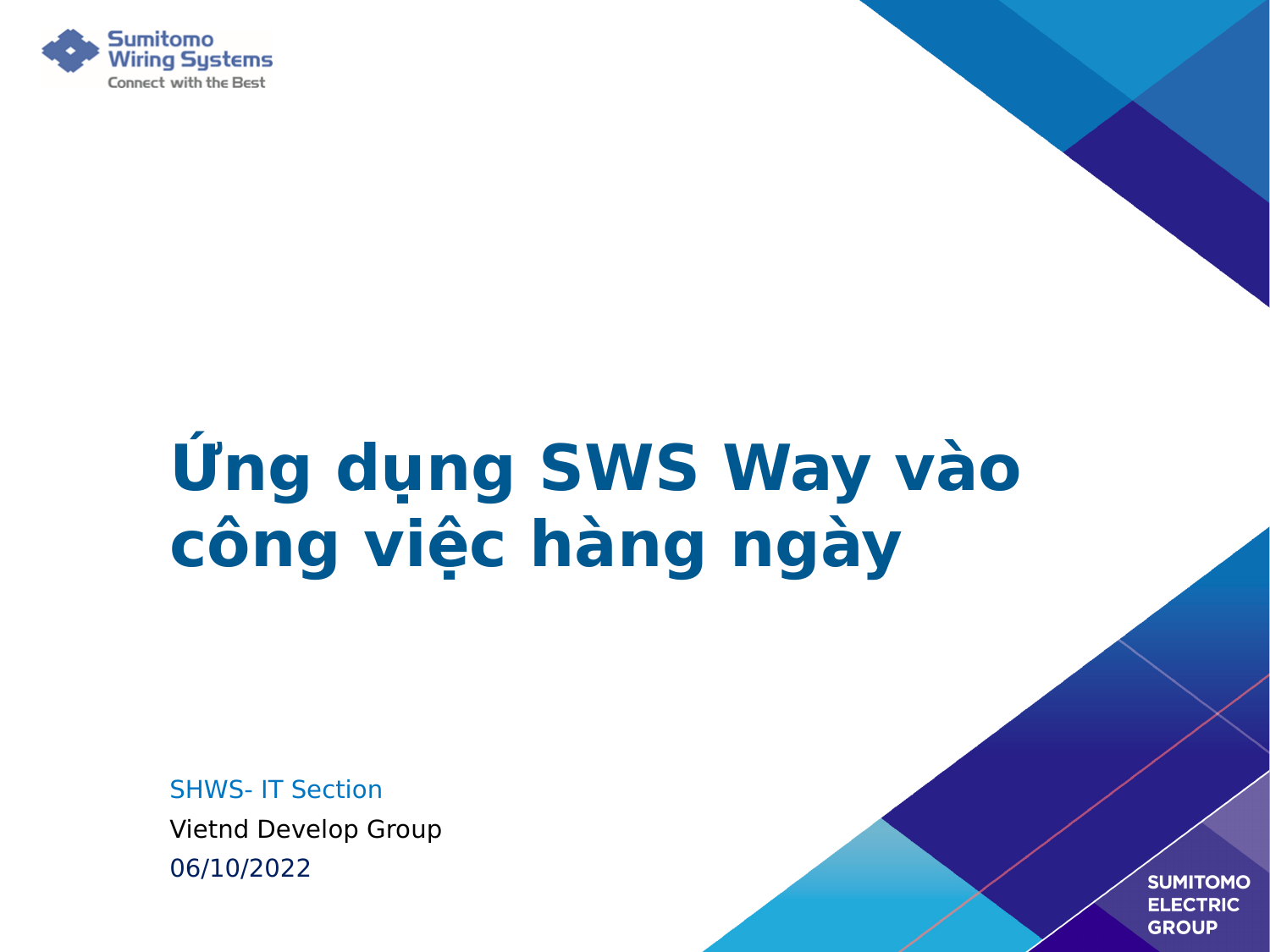

Ứng dụng SWS Way vào công việc hàng ngày
SHWS- IT Section
Vietnd Develop Group
06/10/2022